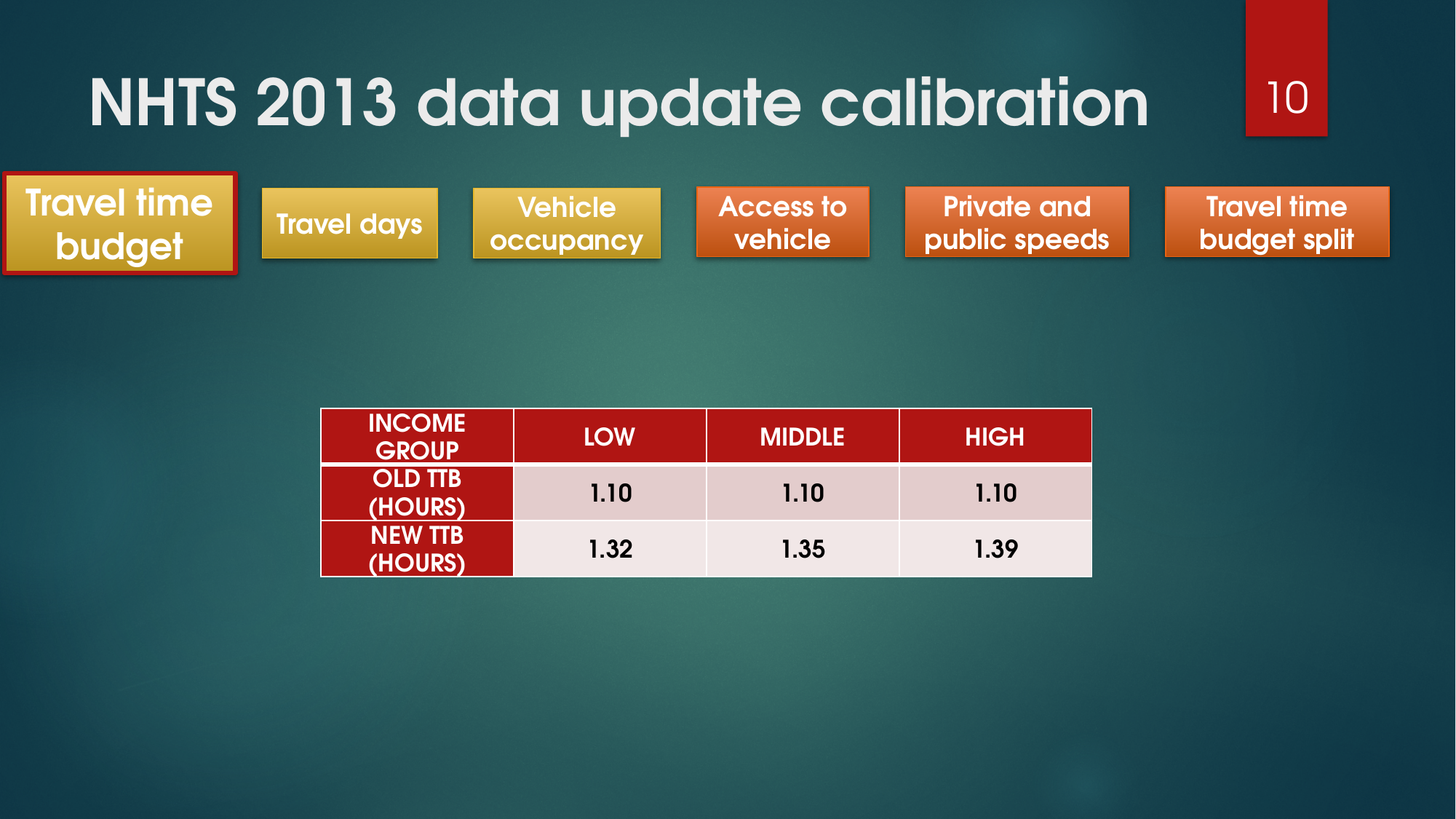

10
# NHTS 2013 data update calibration
Travel time budget
Travel time budget split
Private and public speeds
Access to vehicle
Travel days
Vehicle occupancy
| Income group | Low | Middle | High |
| --- | --- | --- | --- |
| old TTB (hours) | 1.10 | 1.10 | 1.10 |
| New TTB (hours) | 1.32 | 1.35 | 1.39 |